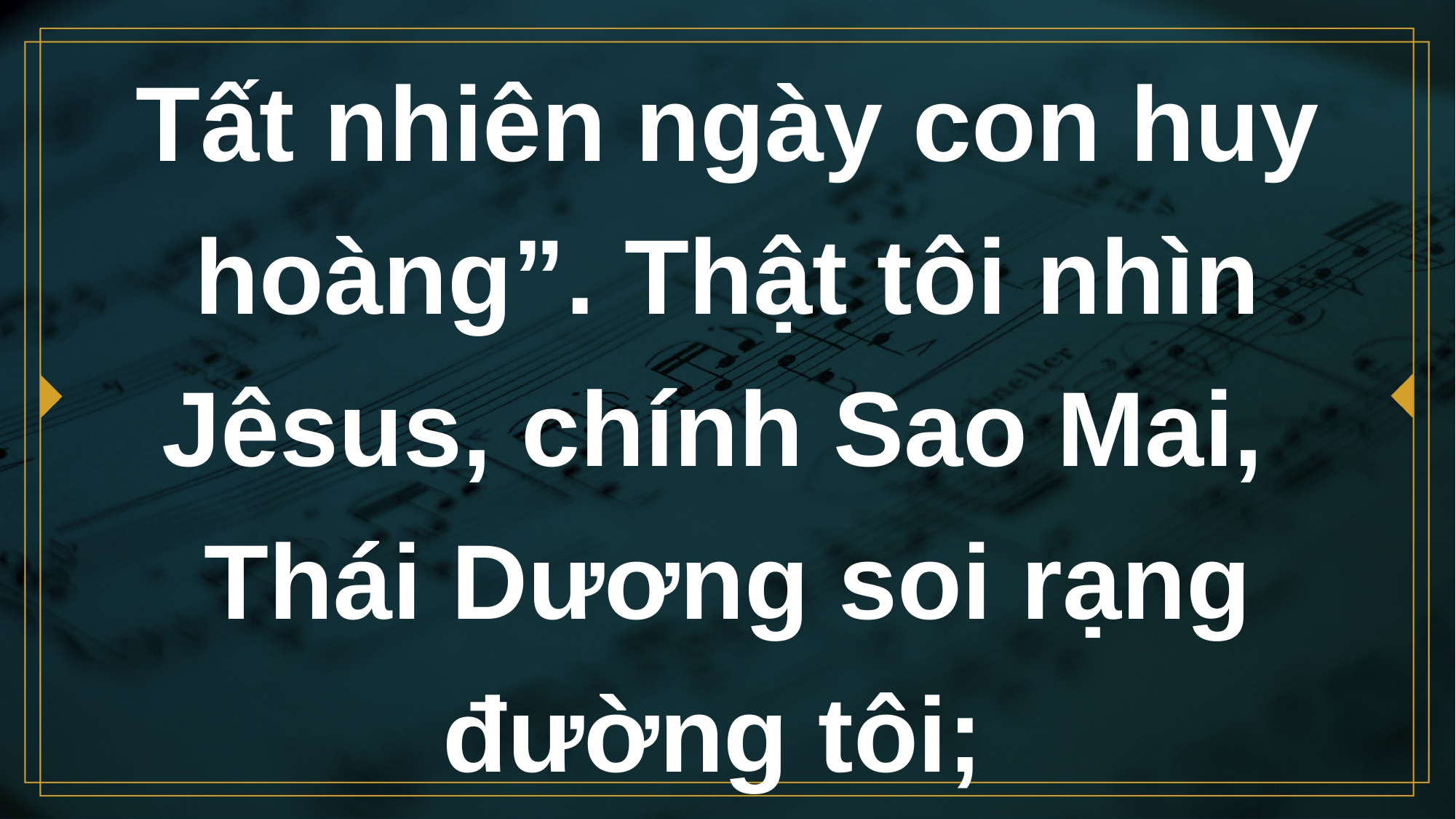

# Tất nhiên ngày con huy hoàng”. Thật tôi nhìn Jêsus, chính Sao Mai, Thái Dương soi rạng đường tôi;